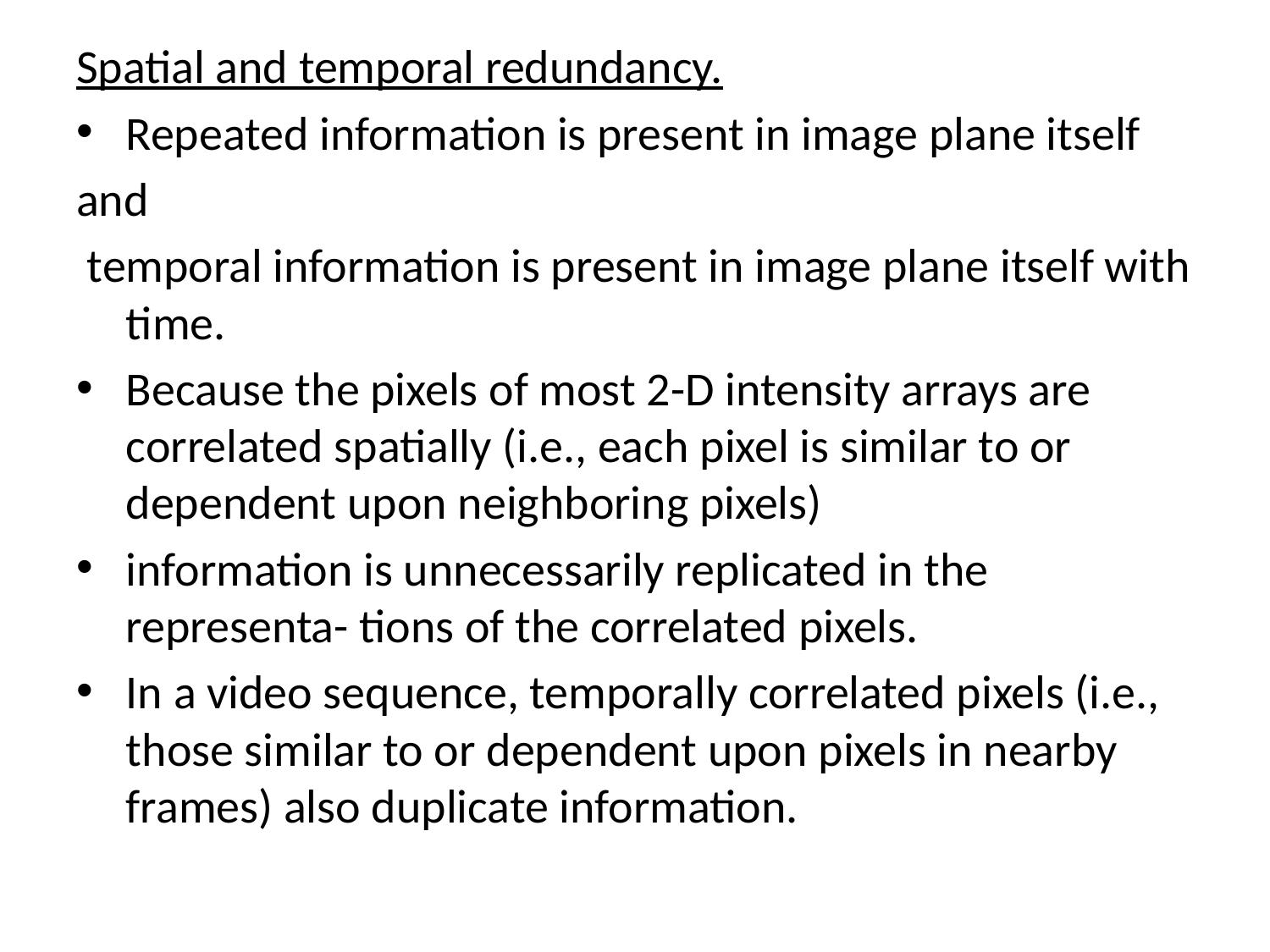

Spatial and temporal redundancy.
Repeated information is present in image plane itself
and
 temporal information is present in image plane itself with time.
Because the pixels of most 2-D intensity arrays are correlated spatially (i.e., each pixel is similar to or dependent upon neighboring pixels)
information is unnecessarily replicated in the representa- tions of the correlated pixels.
In a video sequence, temporally correlated pixels (i.e., those similar to or dependent upon pixels in nearby frames) also duplicate information.